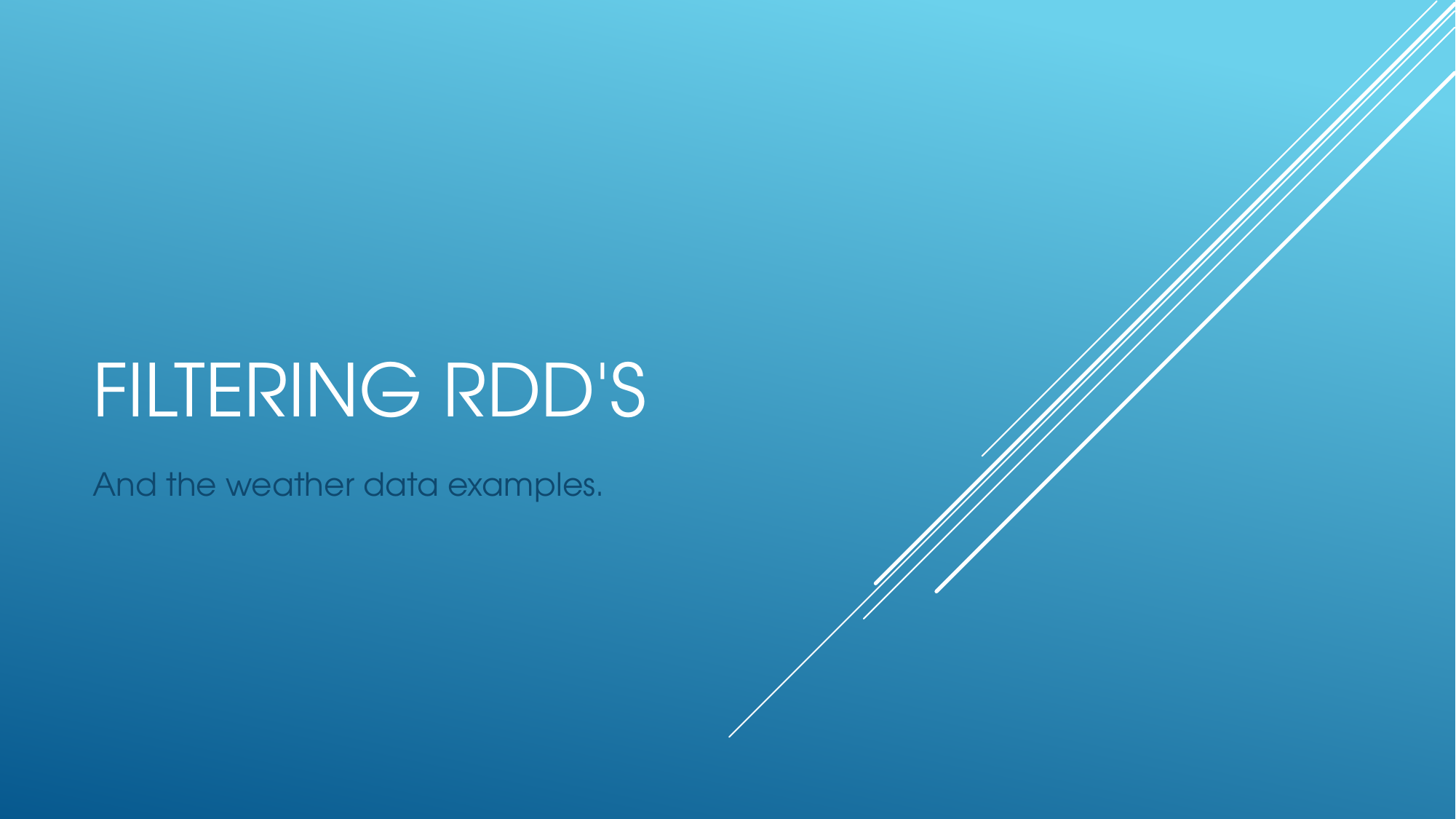

# Filtering RDD's
And the weather data examples.